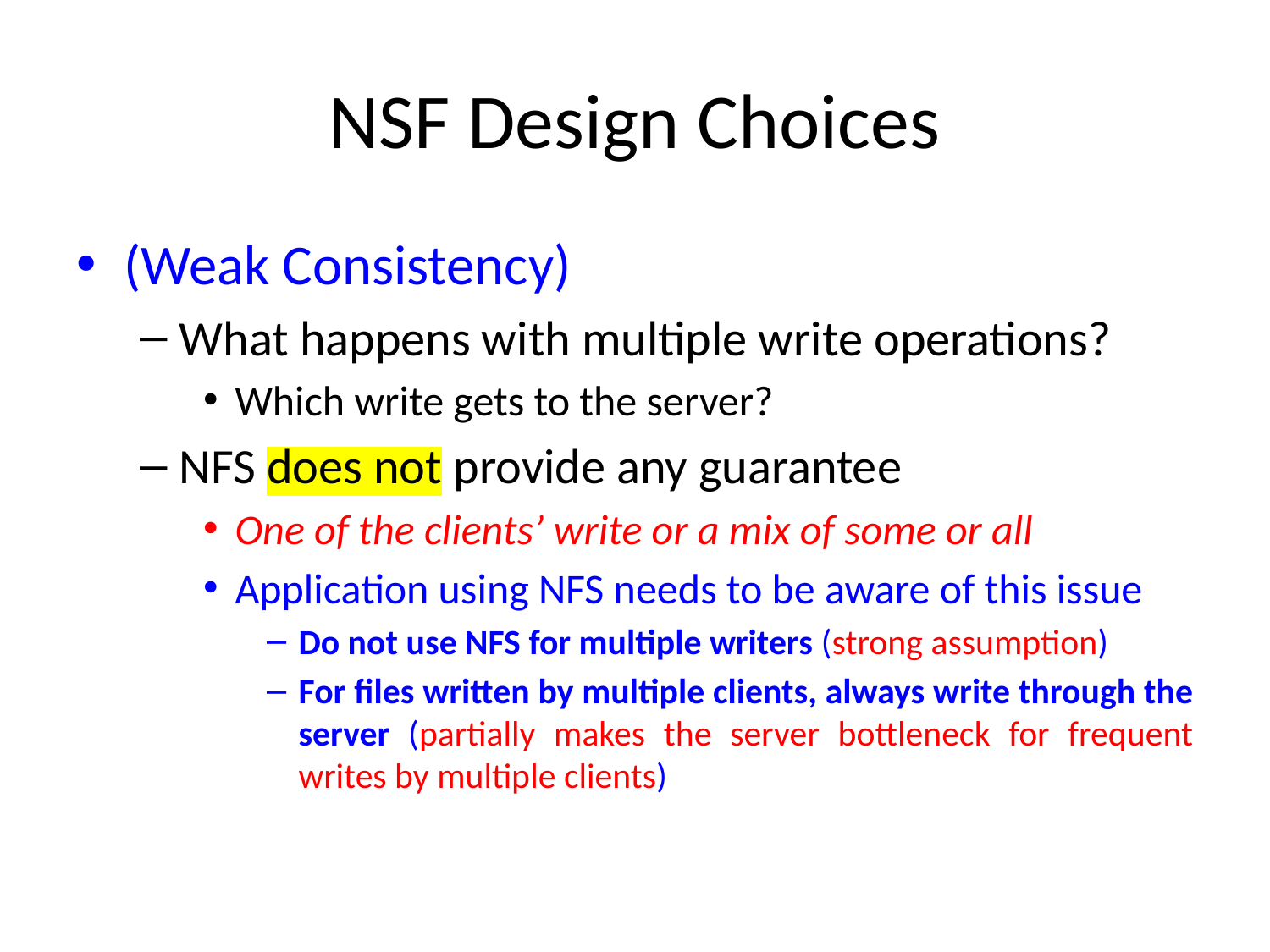

# NSF Design Choices
(Weak Consistency)
What happens with multiple write operations?
Which write gets to the server?
NFS does not provide any guarantee
One of the clients’ write or a mix of some or all
Application using NFS needs to be aware of this issue
Do not use NFS for multiple writers (strong assumption)
For files written by multiple clients, always write through the server (partially makes the server bottleneck for frequent writes by multiple clients)